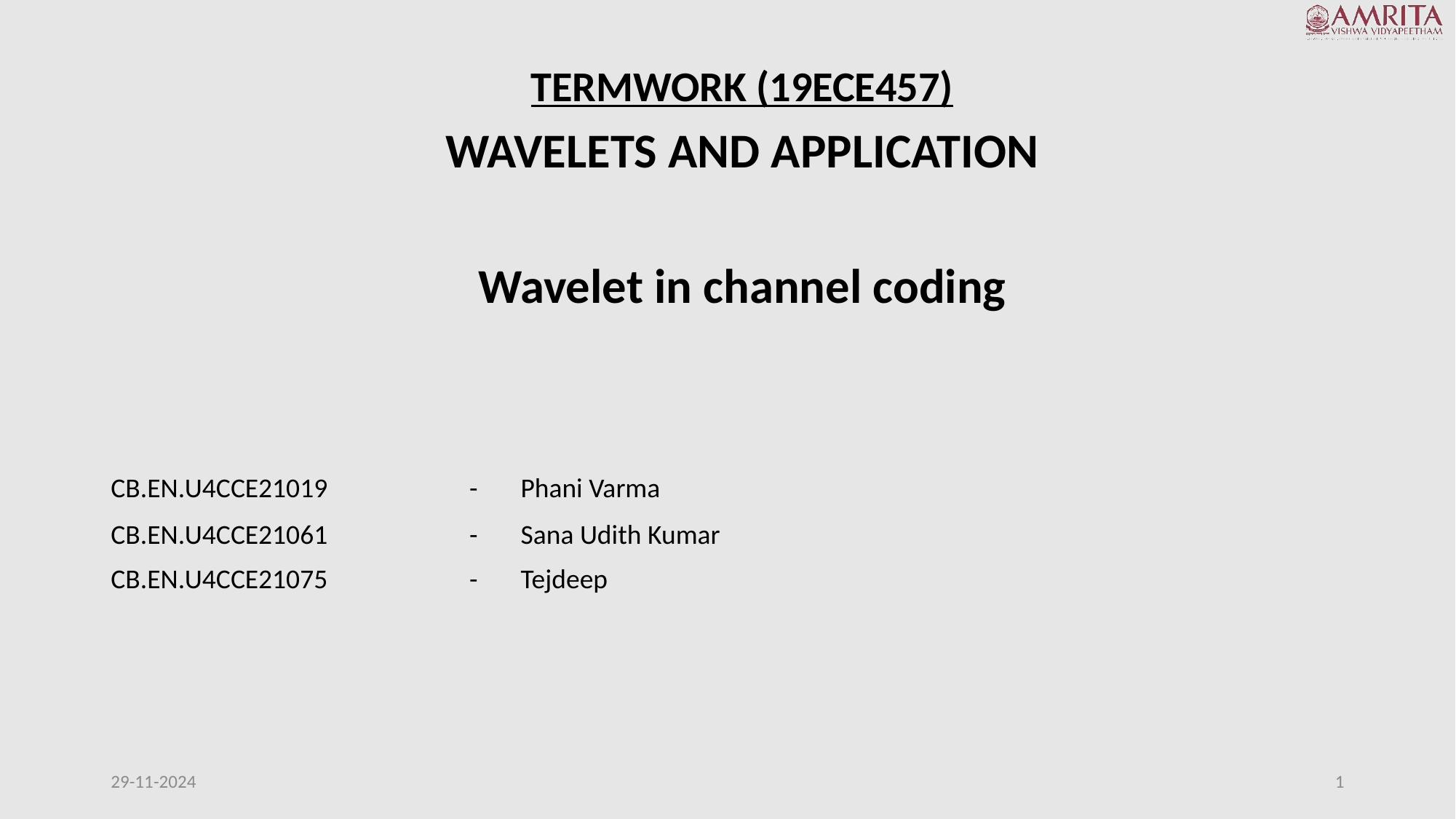

TERMWORK (19ECE457)
WAVELETS AND APPLICATION

Wavelet in channel coding

| CB.EN.U4CCE21019 | - | Phani Varma |
| --- | --- | --- |
| CB.EN.U4CCE21061 | - | Sana Udith Kumar |
| CB.EN.U4CCE21075 | - | Tejdeep |
29-11-2024

1